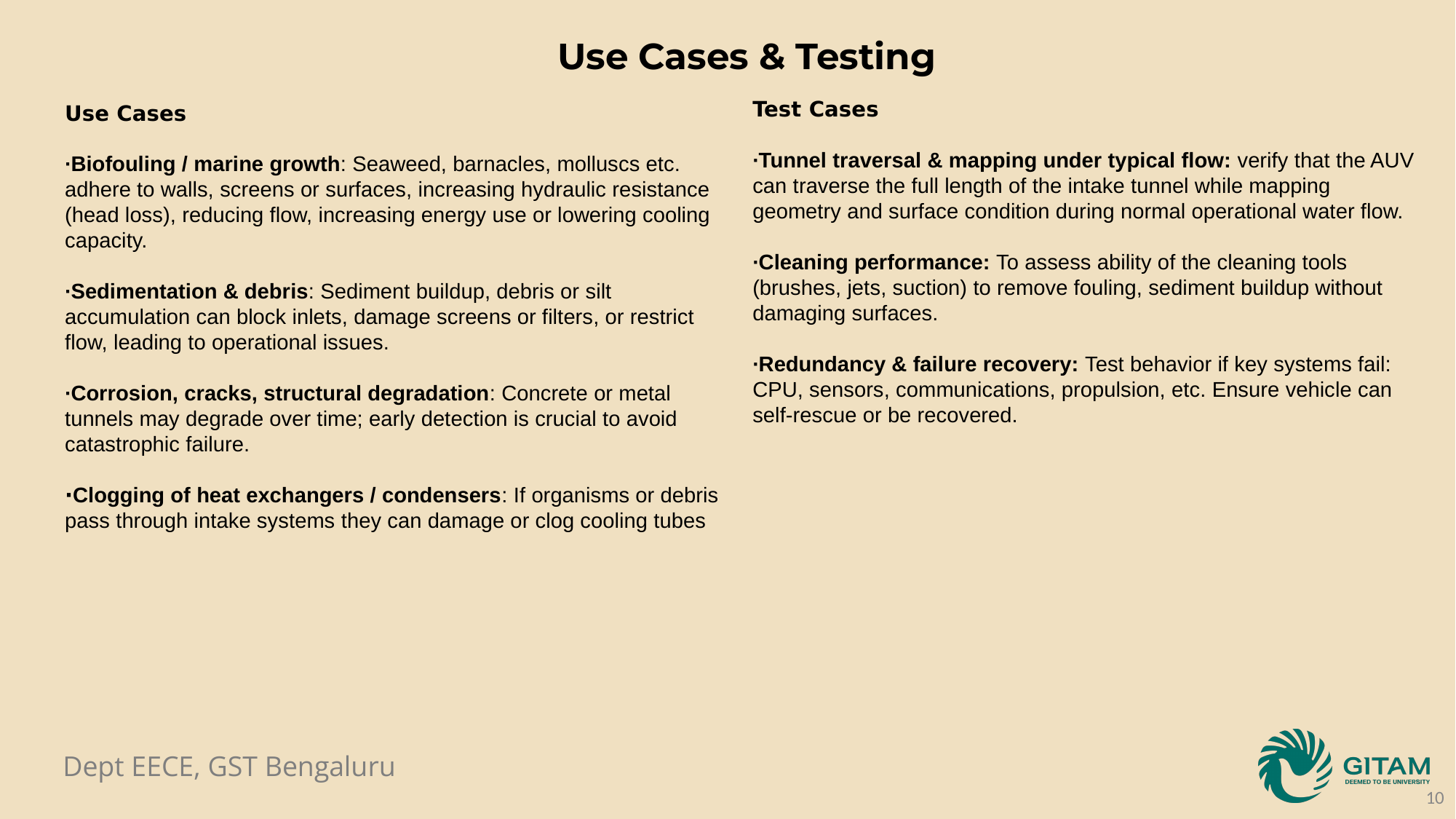

Use Cases & Testing
Test Cases

∙Tunnel traversal & mapping under typical flow: verify that the AUV can traverse the full length of the intake tunnel while mapping geometry and surface condition during normal operational water flow.

∙Cleaning performance: To assess ability of the cleaning tools (brushes, jets, suction) to remove fouling, sediment buildup without damaging surfaces.

∙Redundancy & failure recovery: Test behavior if key systems fail: CPU, sensors, communications, propulsion, etc. Ensure vehicle can self‑rescue or be recovered.
Use Cases

∙Biofouling / marine growth: Seaweed, barnacles, molluscs etc. adhere to walls, screens or surfaces, increasing hydraulic resistance (head loss), reducing flow, increasing energy use or lowering cooling capacity.

∙Sedimentation & debris: Sediment buildup, debris or silt accumulation can block inlets, damage screens or filters, or restrict flow, leading to operational issues.

∙Corrosion, cracks, structural degradation: Concrete or metal tunnels may degrade over time; early detection is crucial to avoid catastrophic failure.

∙Clogging of heat exchangers / condensers: If organisms or debris pass through intake systems they can damage or clog cooling tubes

10